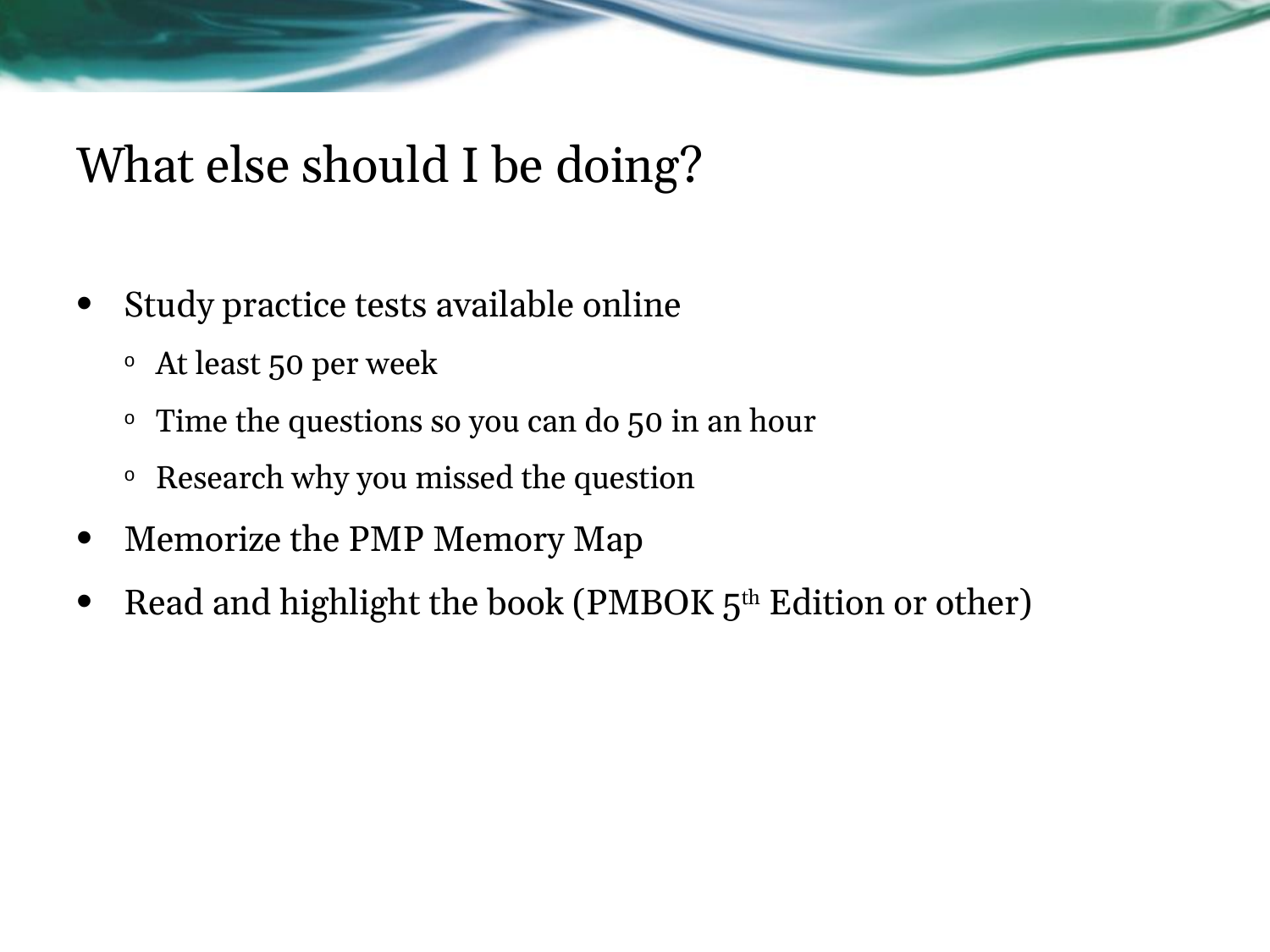

# What else should I be doing?
Study practice tests available online
At least 50 per week
Time the questions so you can do 50 in an hour
Research why you missed the question
Memorize the PMP Memory Map
Read and highlight the book (PMBOK 5th Edition or other)